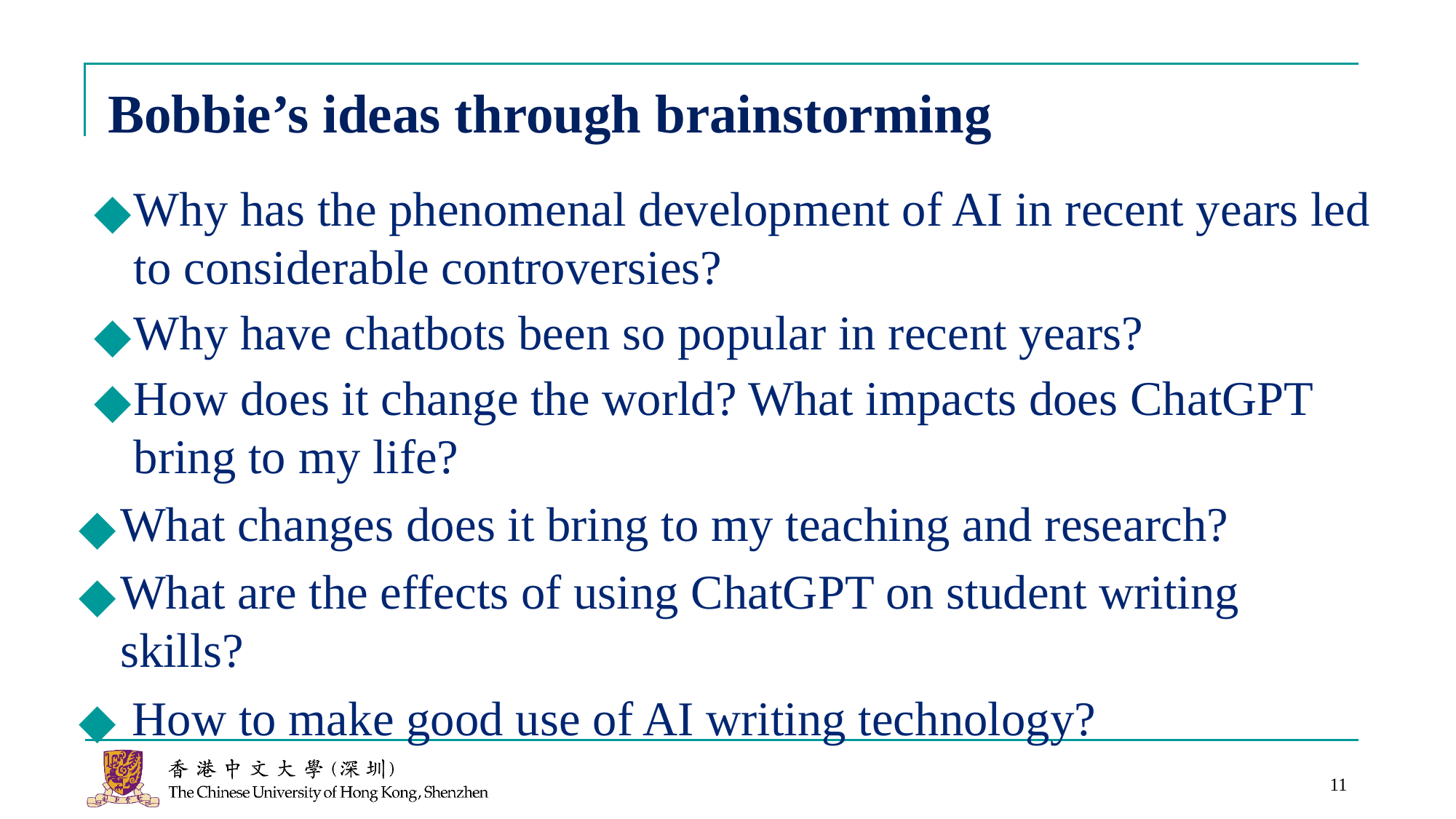

# Bobbie’s ideas through brainstorming
Why has the phenomenal development of AI in recent years led to considerable controversies?
Why have chatbots been so popular in recent years?
How does it change the world? What impacts does ChatGPT bring to my life?
What changes does it bring to my teaching and research?
What are the effects of using ChatGPT on student writing skills?
 How to make good use of AI writing technology?
11